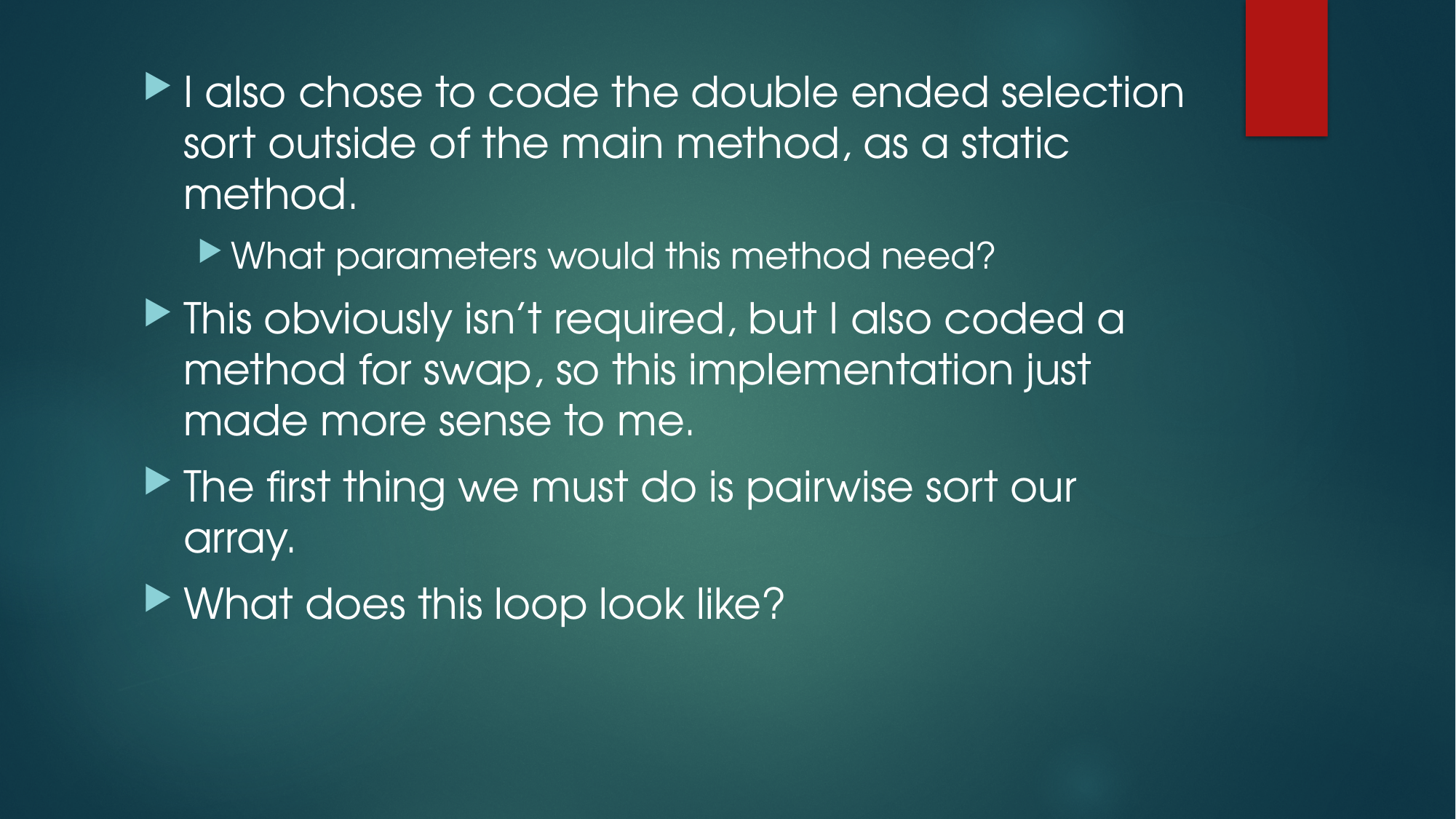

I also chose to code the double ended selection sort outside of the main method, as a static method.
What parameters would this method need?
This obviously isn’t required, but I also coded a method for swap, so this implementation just made more sense to me.
The first thing we must do is pairwise sort our array.
What does this loop look like?